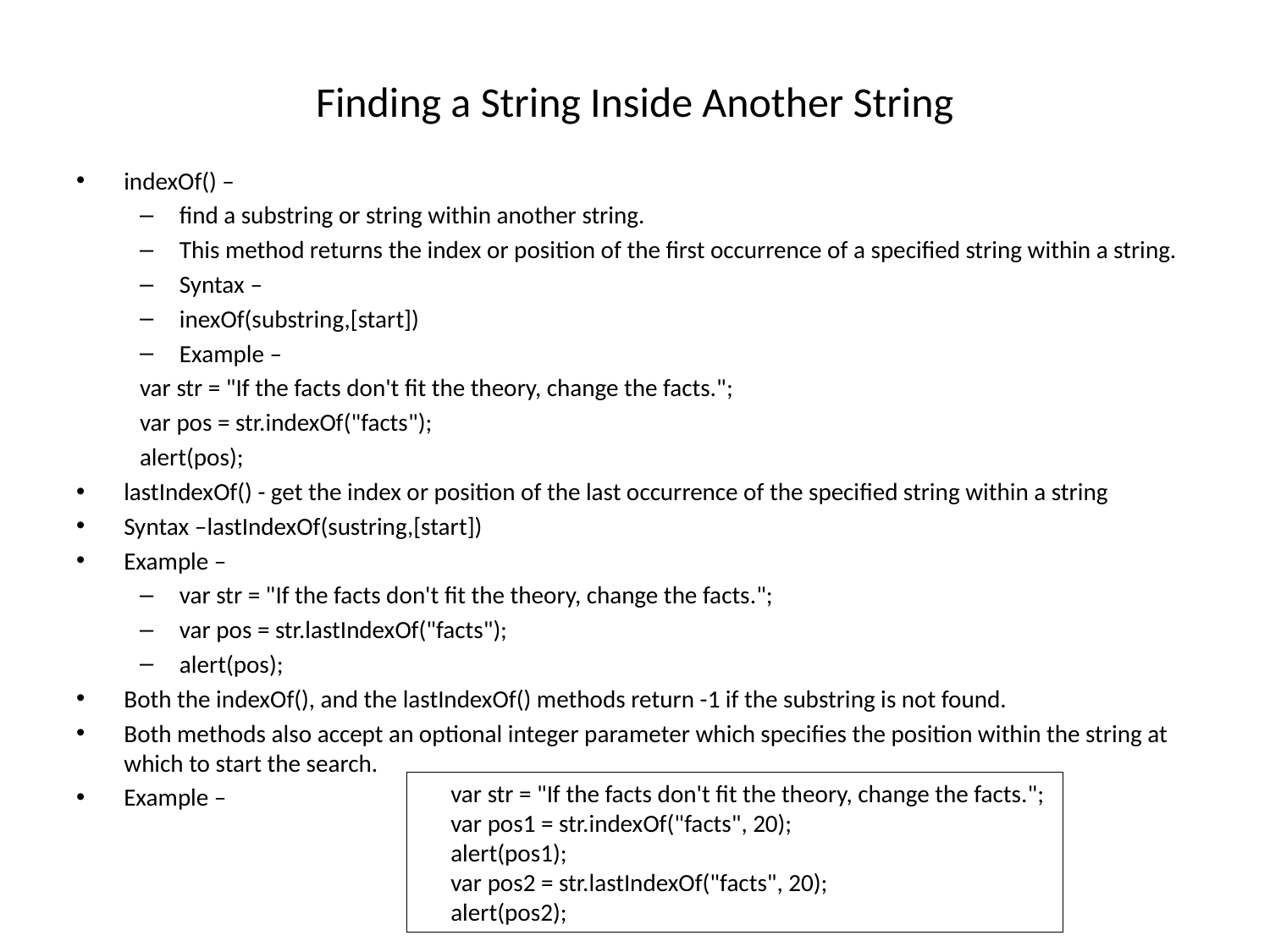

# Finding a String Inside Another String
indexOf() –
find a substring or string within another string.
This method returns the index or position of the first occurrence of a specified string within a string.
Syntax –
inexOf(substring,[start])
Example –
var str = "If the facts don't fit the theory, change the facts.";
var pos = str.indexOf("facts");
alert(pos);
lastIndexOf() - get the index or position of the last occurrence of the specified string within a string
Syntax –lastIndexOf(sustring,[start])
Example –
var str = "If the facts don't fit the theory, change the facts.";
var pos = str.lastIndexOf("facts");
alert(pos);
Both the indexOf(), and the lastIndexOf() methods return -1 if the substring is not found.
Both methods also accept an optional integer parameter which specifies the position within the string at which to start the search.
Example –
var str = "If the facts don't fit the theory, change the facts.";
var pos1 = str.indexOf("facts", 20);
alert(pos1);
var pos2 = str.lastIndexOf("facts", 20);
alert(pos2);